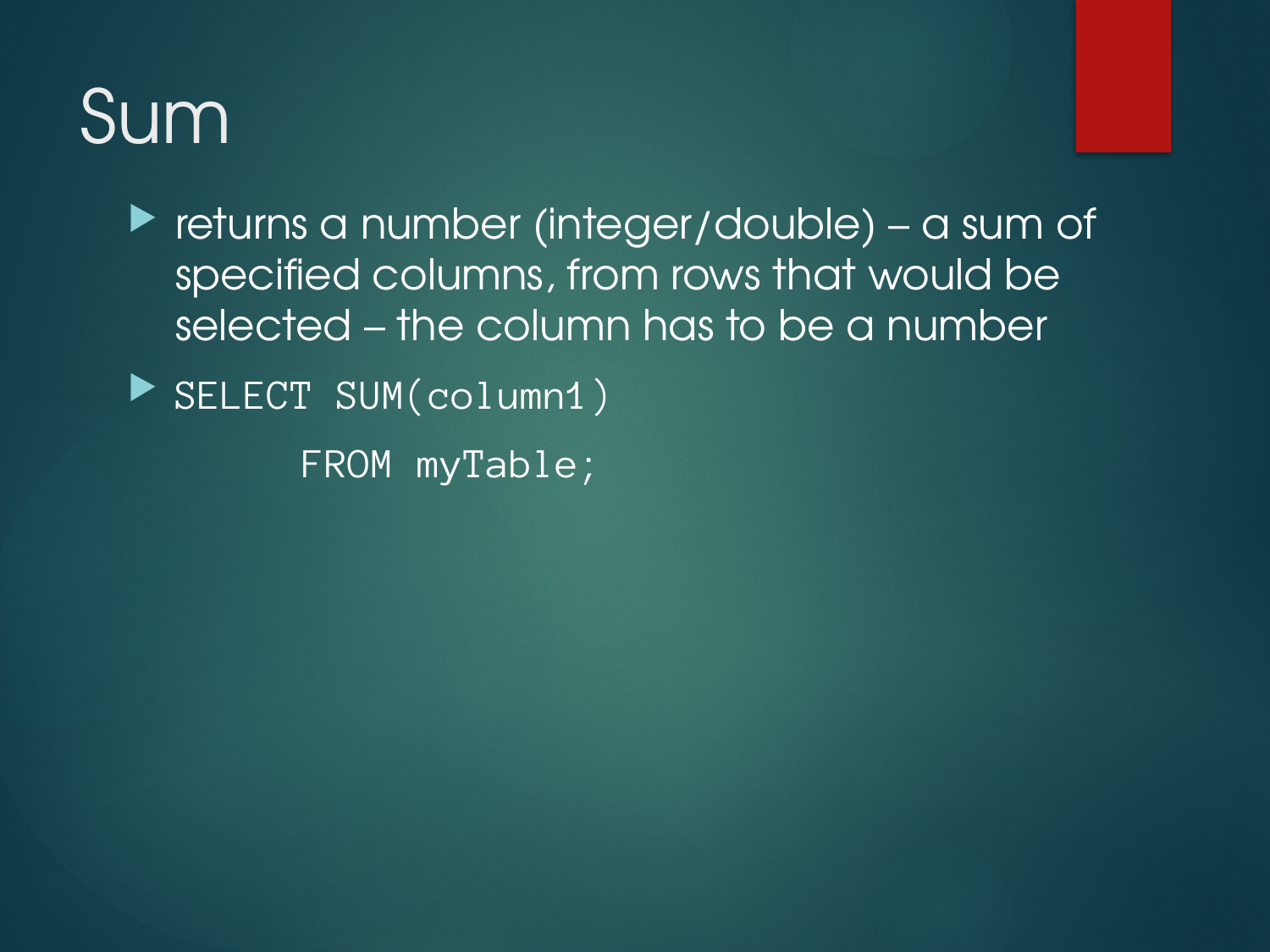

# Sum
returns a number (integer/double) – a sum of specified columns, from rows that would be selected – the column has to be a number
SELECT SUM(column1)
		FROM myTable;